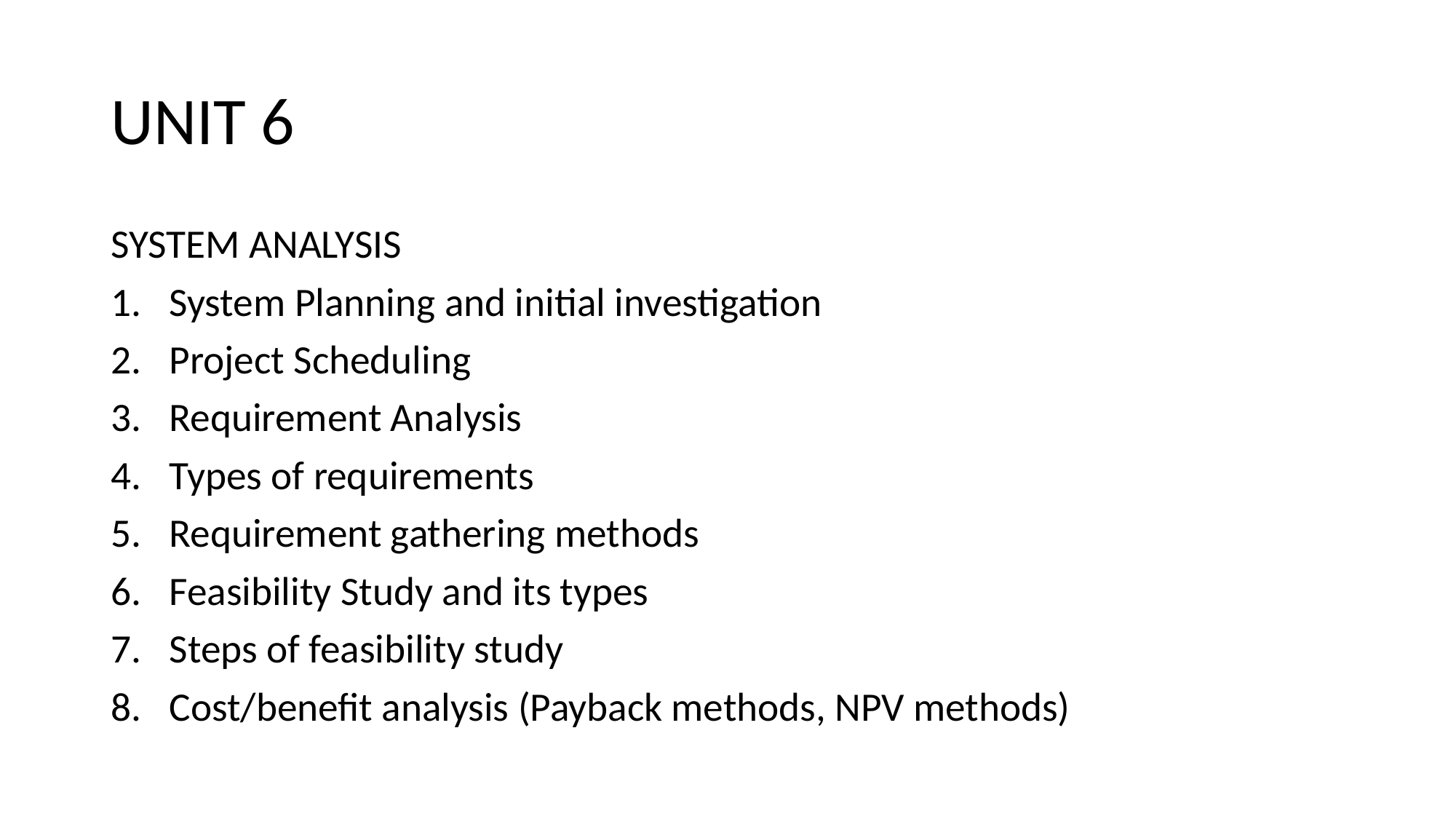

# UNIT 6
SYSTEM ANALYSIS
System Planning and initial investigation
Project Scheduling
Requirement Analysis
Types of requirements
Requirement gathering methods
Feasibility Study and its types
Steps of feasibility study
Cost/benefit analysis (Payback methods, NPV methods)